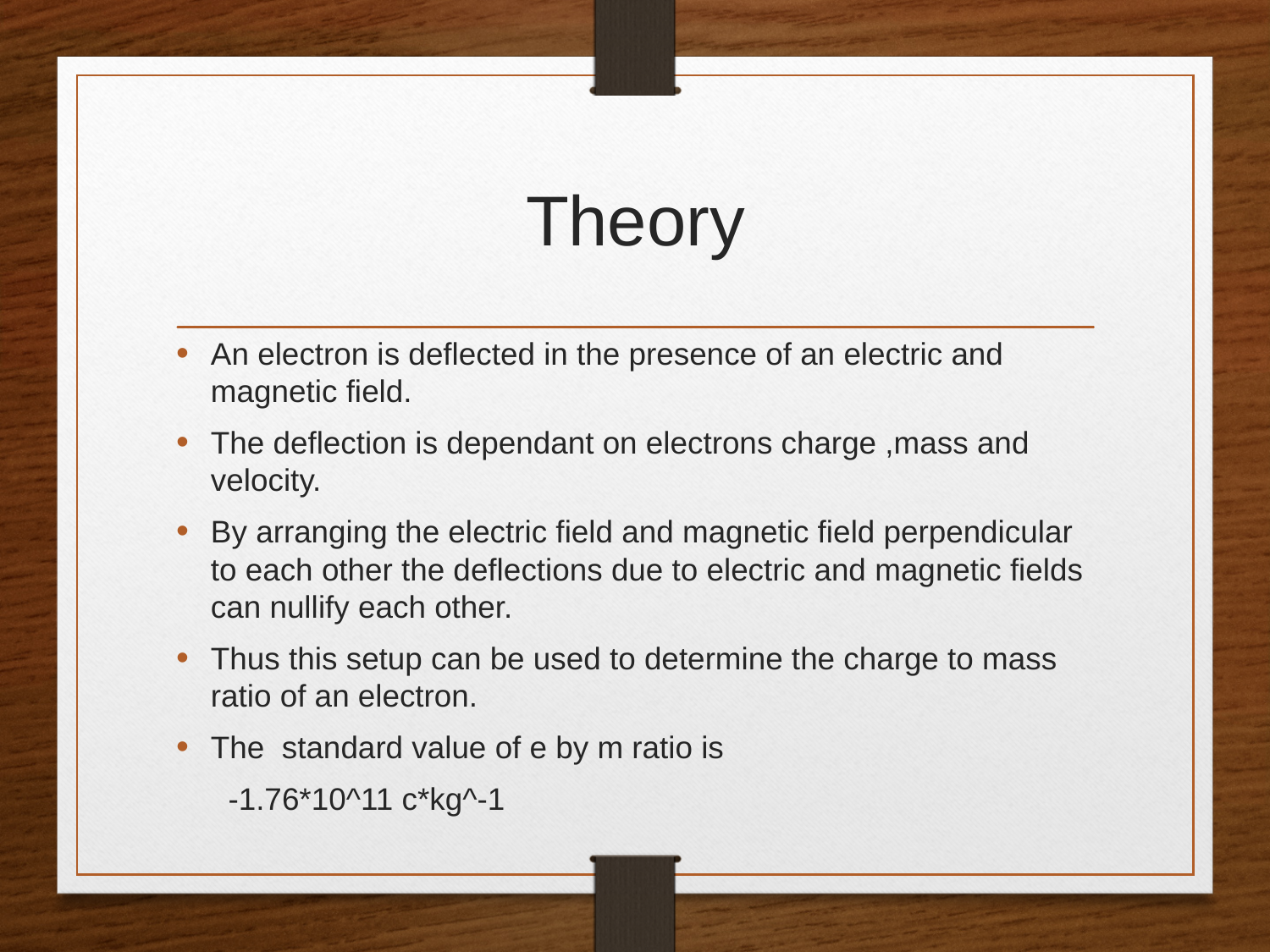

# Theory
An electron is deflected in the presence of an electric and magnetic field.
The deflection is dependant on electrons charge ,mass and velocity.
By arranging the electric field and magnetic field perpendicular to each other the deflections due to electric and magnetic fields can nullify each other.
Thus this setup can be used to determine the charge to mass ratio of an electron.
The  standard value of e by m ratio is
      -1.76*10^11 c*kg^-1